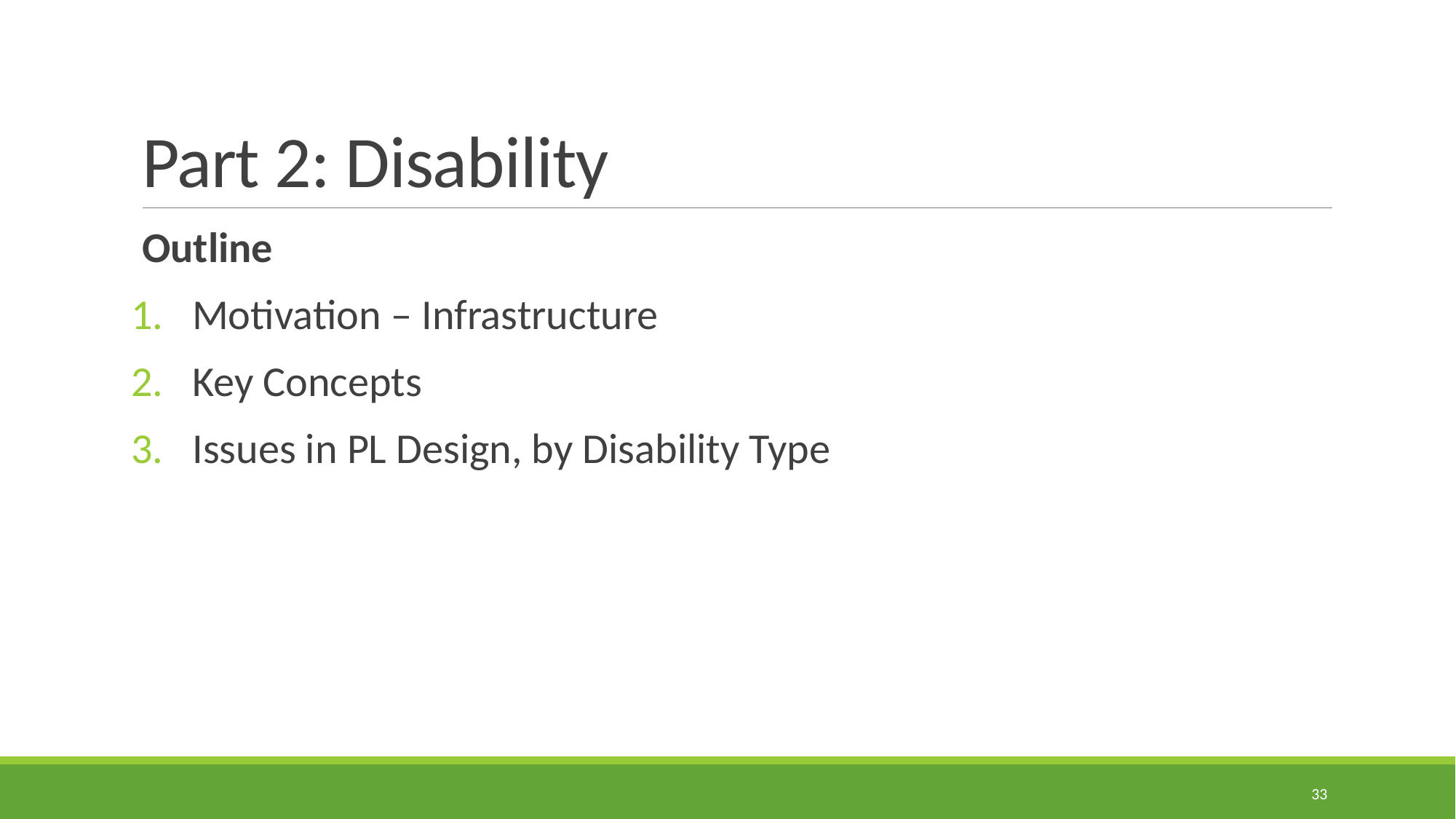

# Part 2: Disability
Outline
Motivation – Infrastructure
Key Concepts
Issues in PL Design, by Disability Type
33